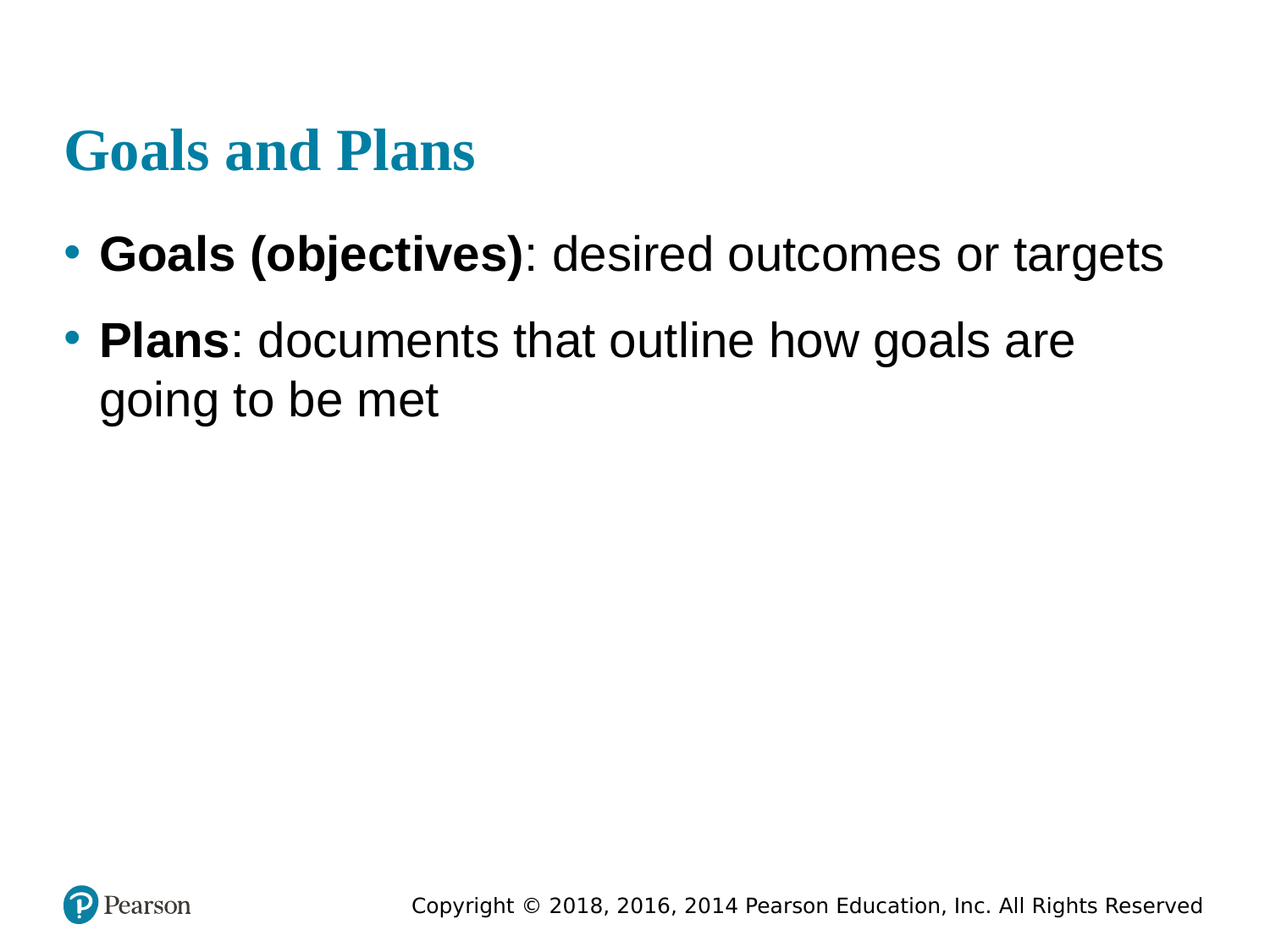

# Goals and Plans
Goals (objectives): desired outcomes or targets
Plans: documents that outline how goals are going to be met